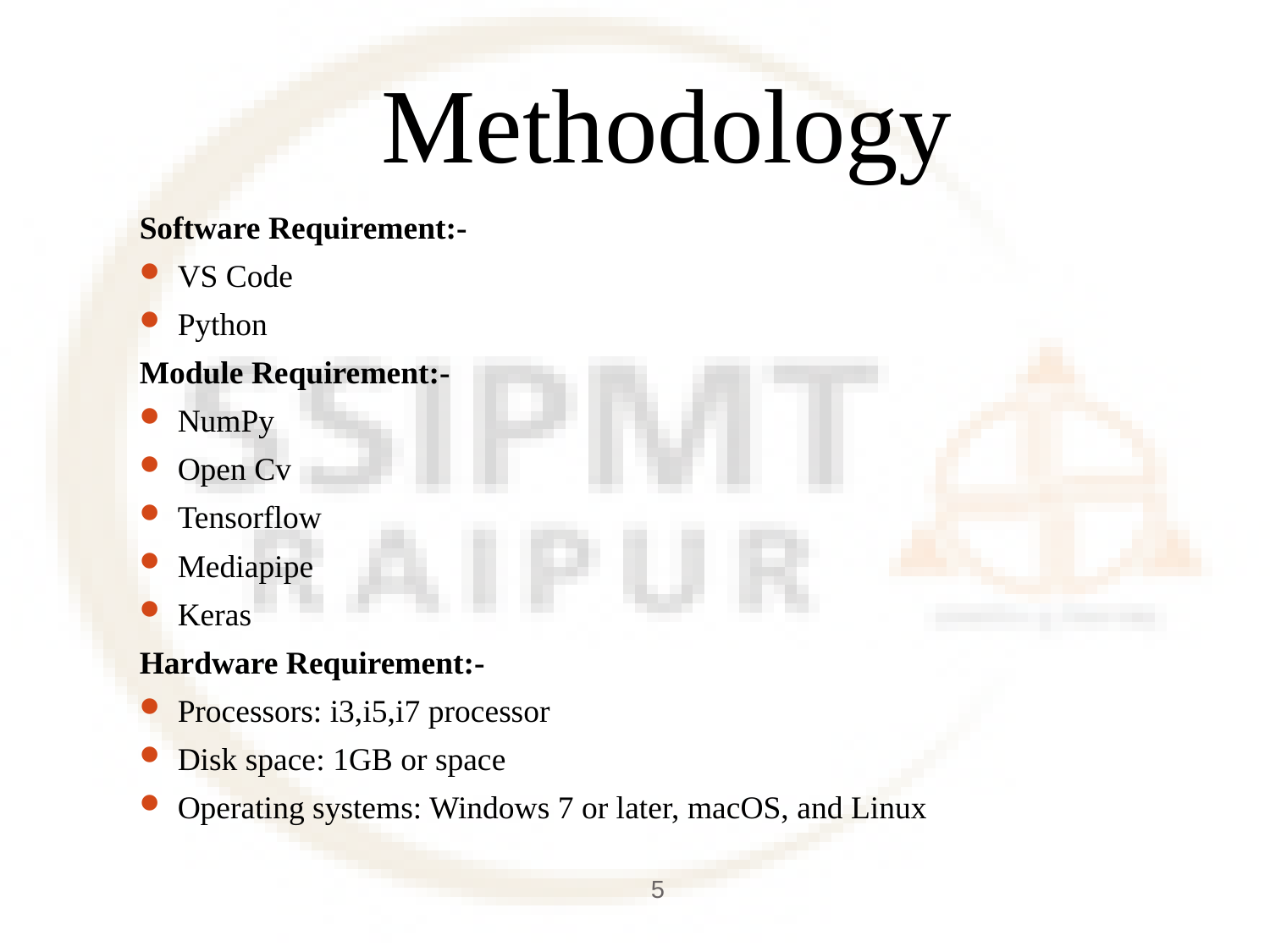

# Methodology
Software Requirement:-
VS Code
Python
Module Requirement:-
NumPy
Open Cv
Tensorflow
Mediapipe
Keras
Hardware Requirement:-
Processors: i3,i5,i7 processor
Disk space: 1GB or space
Operating systems: Windows 7 or later, macOS, and Linux

5